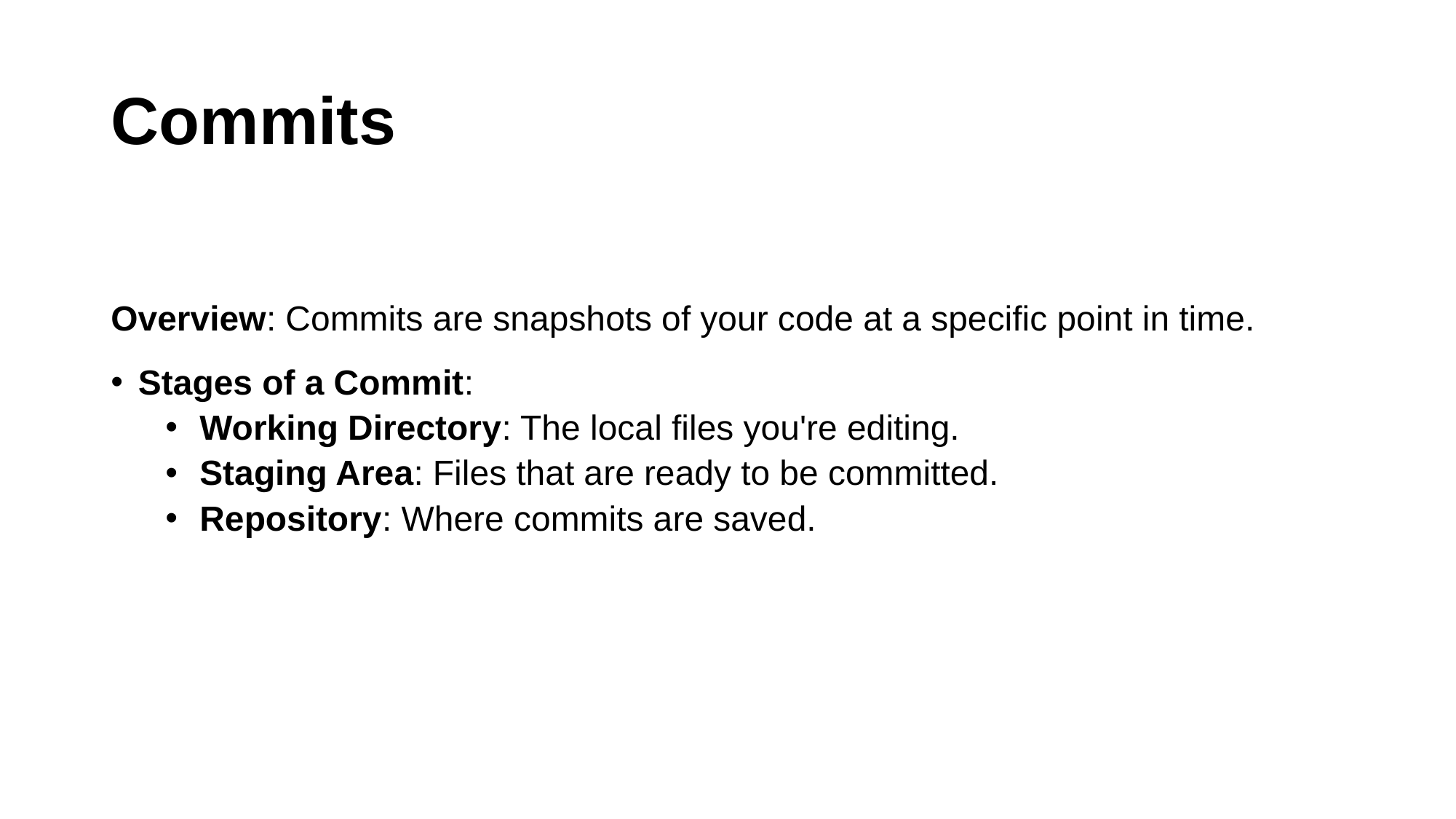

# Commits

Overview: Commits are snapshots of your code at a specific point in time.
Stages of a Commit:
Working Directory: The local files you're editing.
Staging Area: Files that are ready to be committed.
Repository: Where commits are saved.